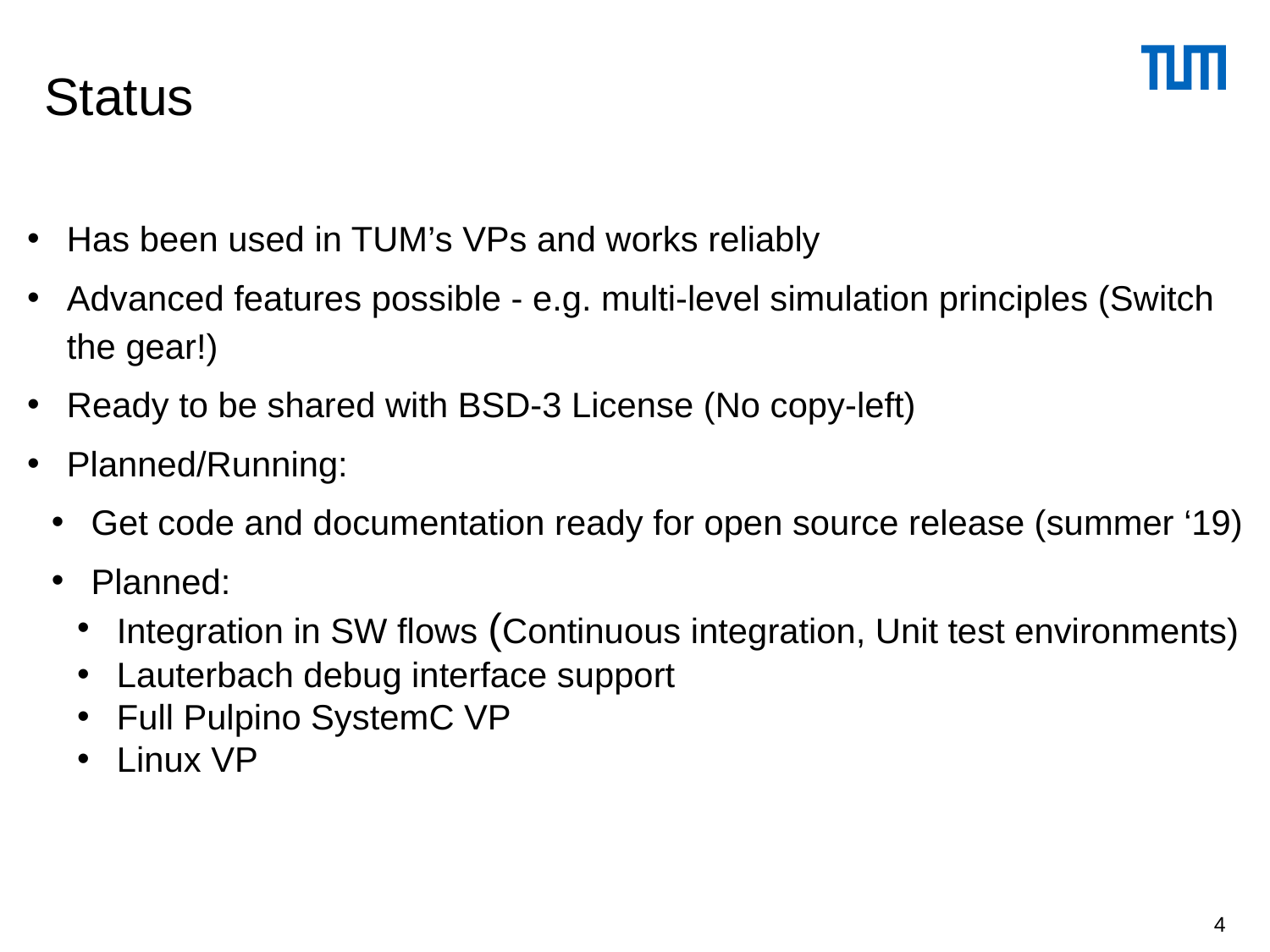

# Status
Has been used in TUM’s VPs and works reliably
Advanced features possible - e.g. multi-level simulation principles (Switch the gear!)
Ready to be shared with BSD-3 License (No copy-left)
Planned/Running:
Get code and documentation ready for open source release (summer ‘19)
Planned:
Integration in SW flows (Continuous integration, Unit test environments)
Lauterbach debug interface support
Full Pulpino SystemC VP
Linux VP
4